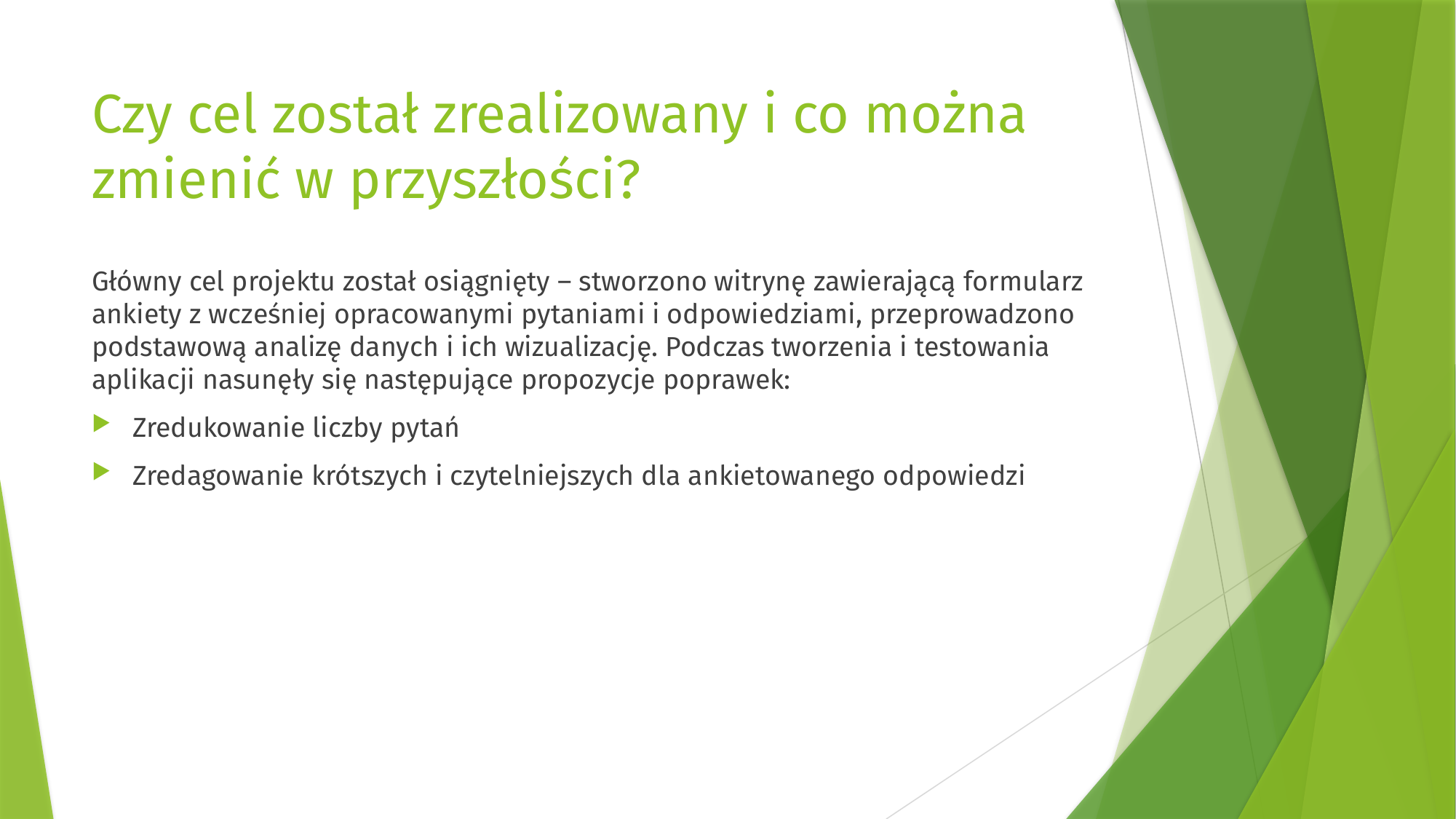

# Czy cel został zrealizowany i co można zmienić w przyszłości?
Główny cel projektu został osiągnięty – stworzono witrynę zawierającą formularz ankiety z wcześniej opracowanymi pytaniami i odpowiedziami, przeprowadzono podstawową analizę danych i ich wizualizację. Podczas tworzenia i testowania aplikacji nasunęły się następujące propozycje poprawek:
Zredukowanie liczby pytań
Zredagowanie krótszych i czytelniejszych dla ankietowanego odpowiedzi